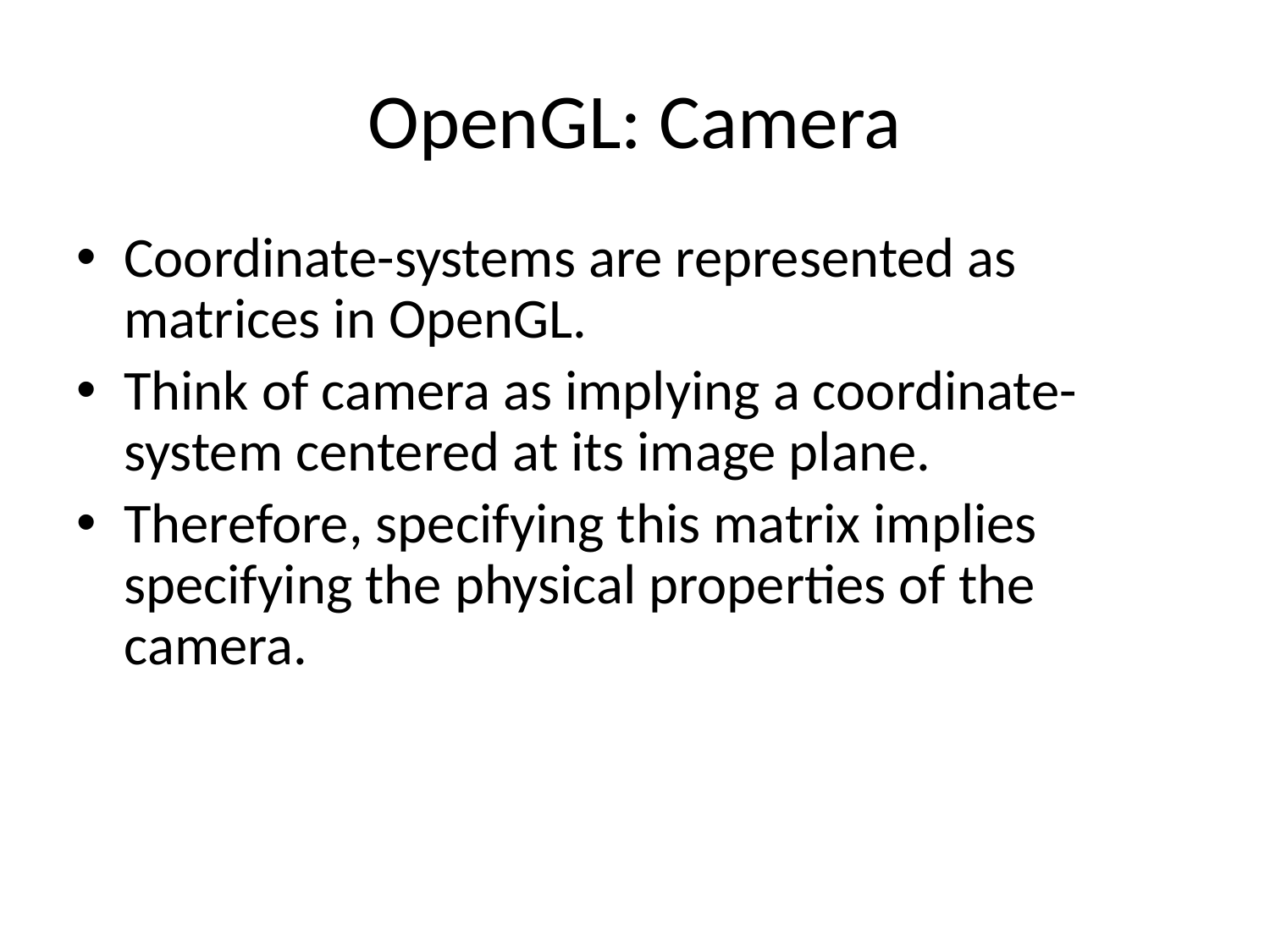

# OpenGL: Camera
Coordinate-systems are represented as matrices in OpenGL.
Think of camera as implying a coordinate-system centered at its image plane.
Therefore, specifying this matrix implies specifying the physical properties of the camera.